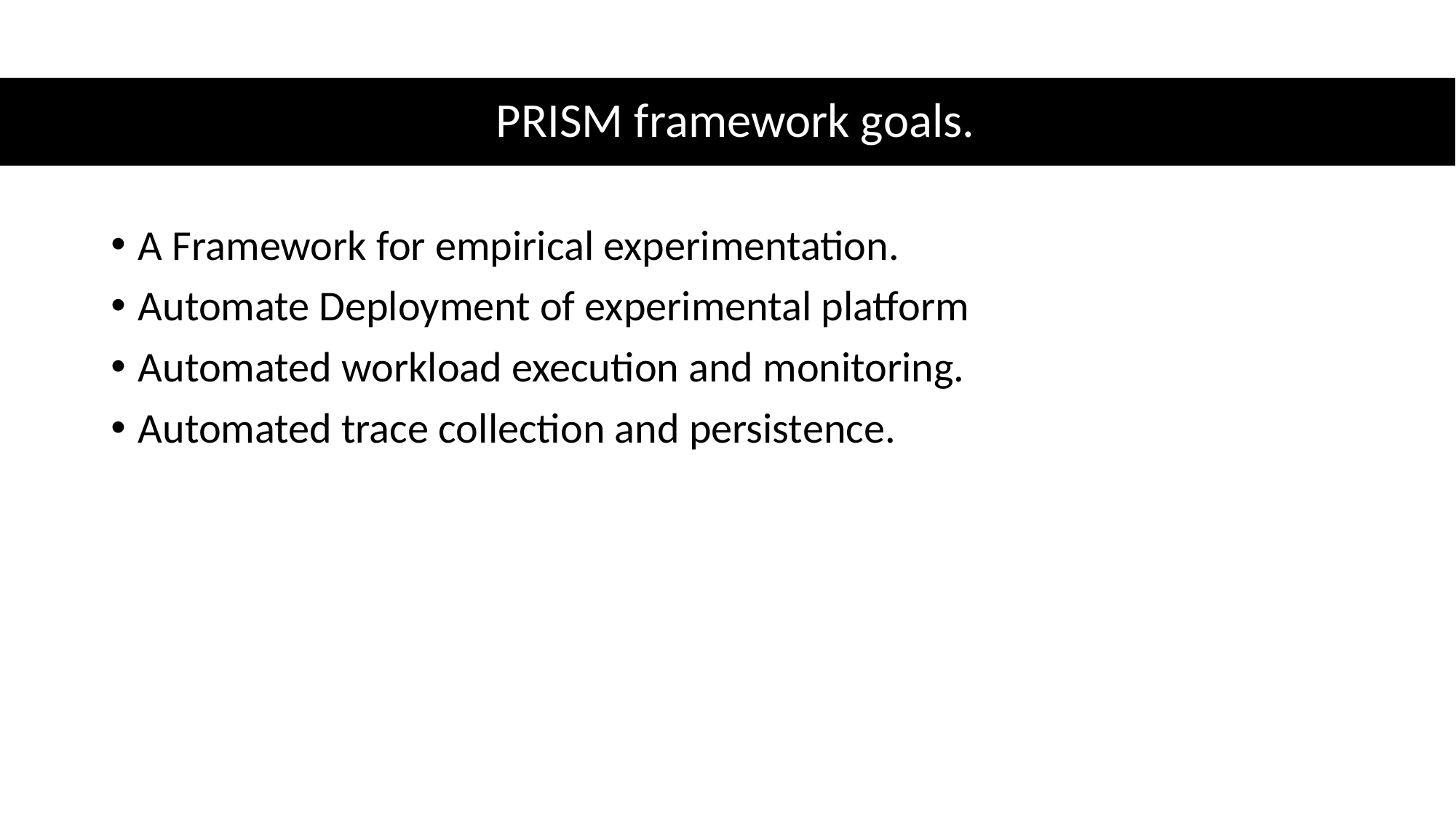

# PRISM framework goals.

A Framework for empirical experimentation.
Automate Deployment of experimental platform
Automated workload execution and monitoring.
Automated trace collection and persistence.